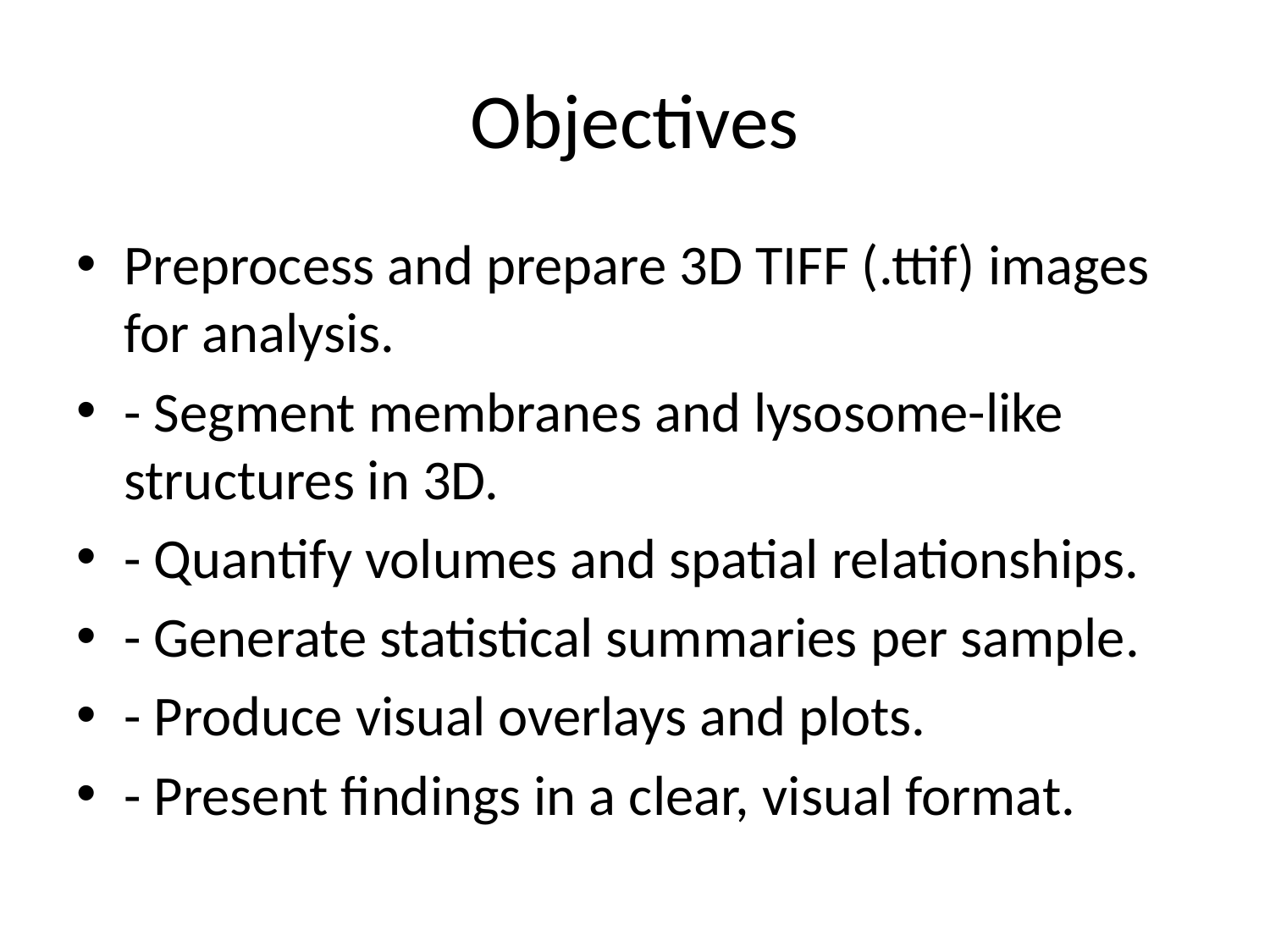

# Objectives
Preprocess and prepare 3D TIFF (.ttif) images for analysis.
- Segment membranes and lysosome-like structures in 3D.
- Quantify volumes and spatial relationships.
- Generate statistical summaries per sample.
- Produce visual overlays and plots.
- Present findings in a clear, visual format.